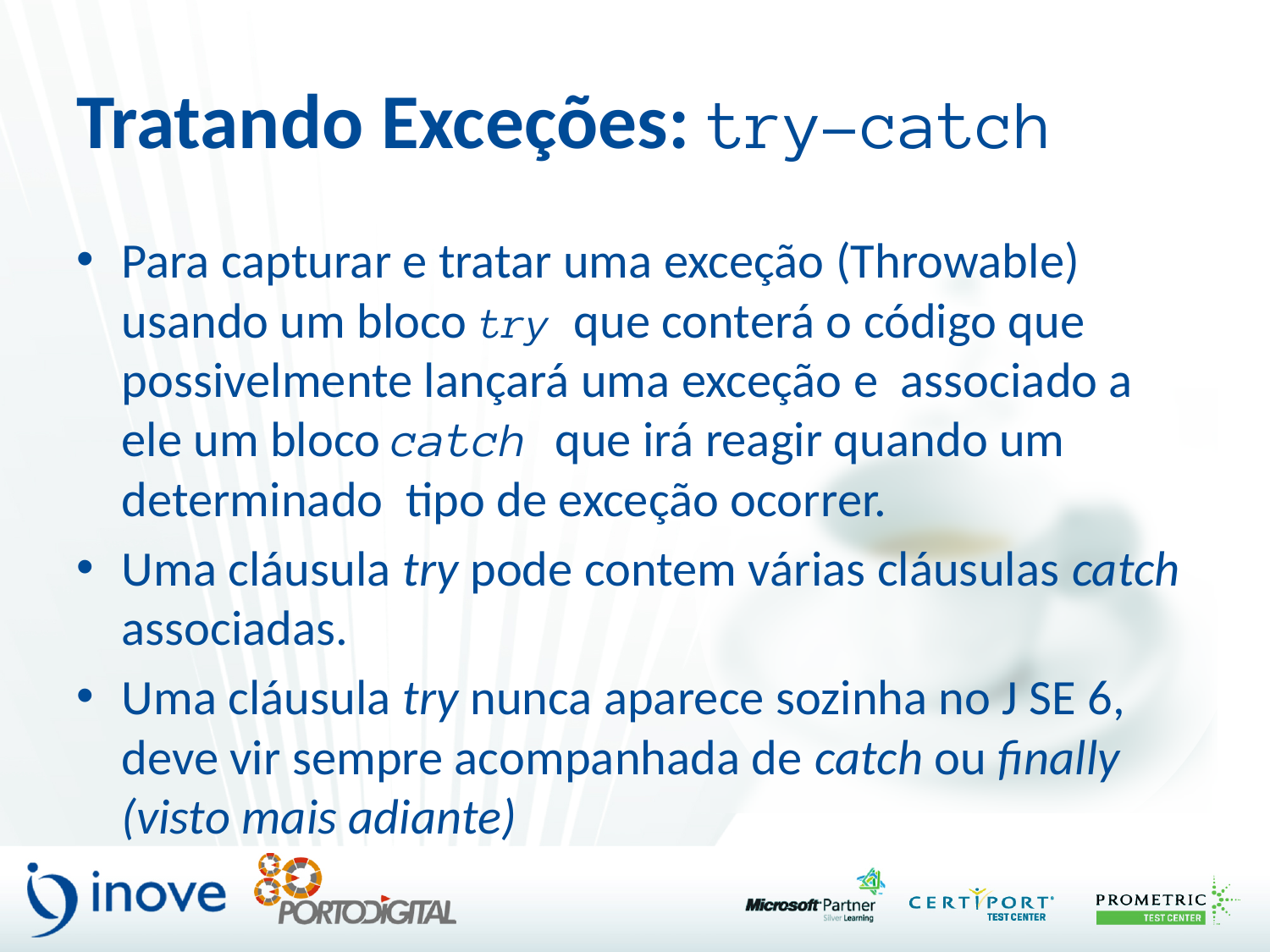

# Tratando Exceções: try-catch
Para capturar e tratar uma exceção (Throwable) usando um bloco try que conterá o código que possivelmente lançará uma exceção e  associado a ele um bloco catch que irá reagir quando um determinado  tipo de exceção ocorrer.
Uma cláusula try pode contem várias cláusulas catch associadas.
Uma cláusula try nunca aparece sozinha no J SE 6, deve vir sempre acompanhada de catch ou finally (visto mais adiante)